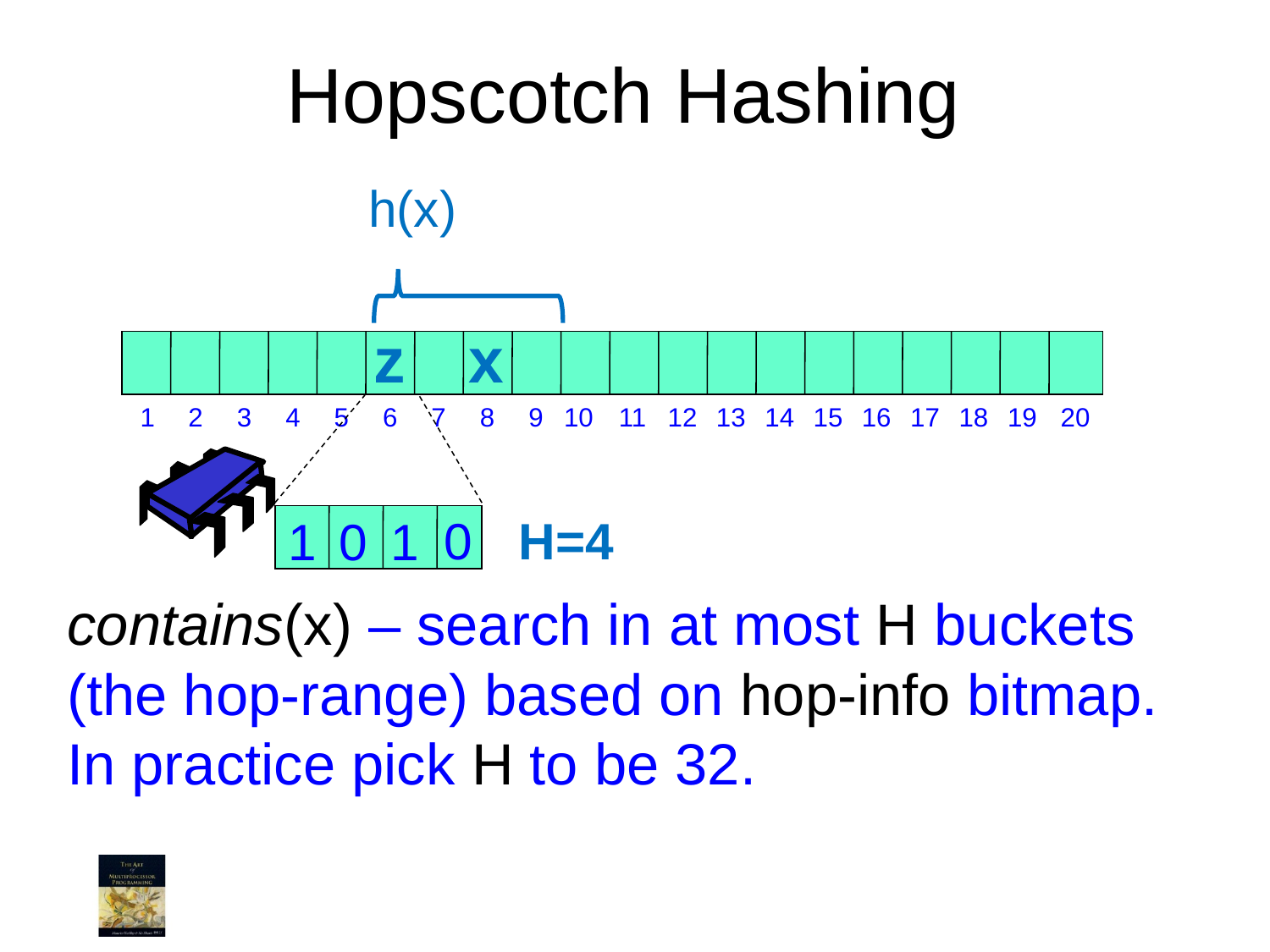

# Hopscotch Hashing
h(x)

z
x

2
3
4
5
6
7
8
9
10
11
12
13
14
15
16
17
18
19
20
1

0
1
0
1
H=4
contains(x) – search in at most H buckets
(the hop-range) based on hop-info bitmap.
In practice pick H to be 32.